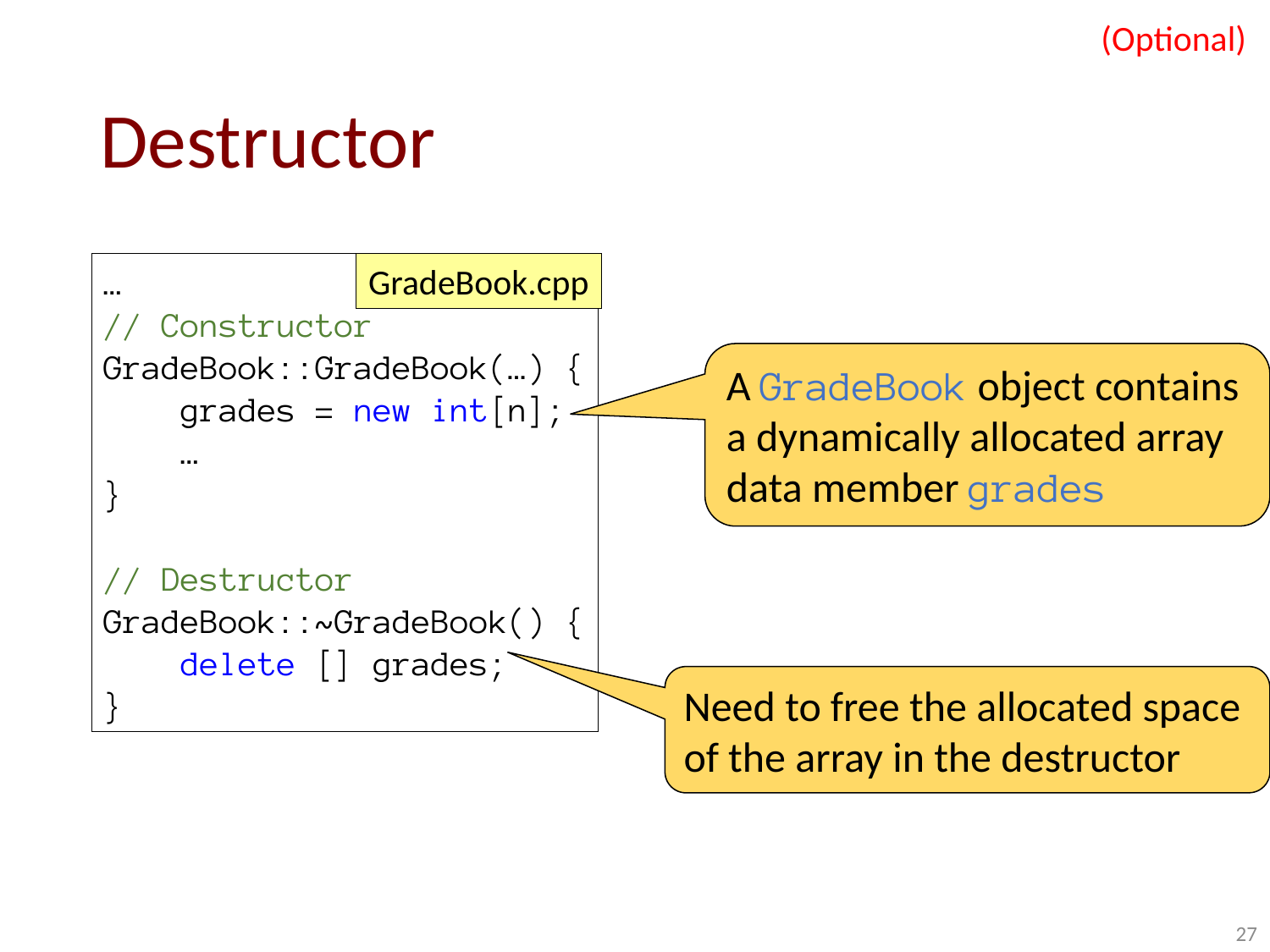

(Optional)
# Destructor
…
// Constructor
GradeBook::GradeBook(…) {
    grades = new int[n];
    …
}

// Destructor
GradeBook::~GradeBook() {
    delete [] grades;
}
GradeBook.cpp
A GradeBook object contains a dynamically allocated array data member grades
Need to free the allocated space of the array in the destructor
27